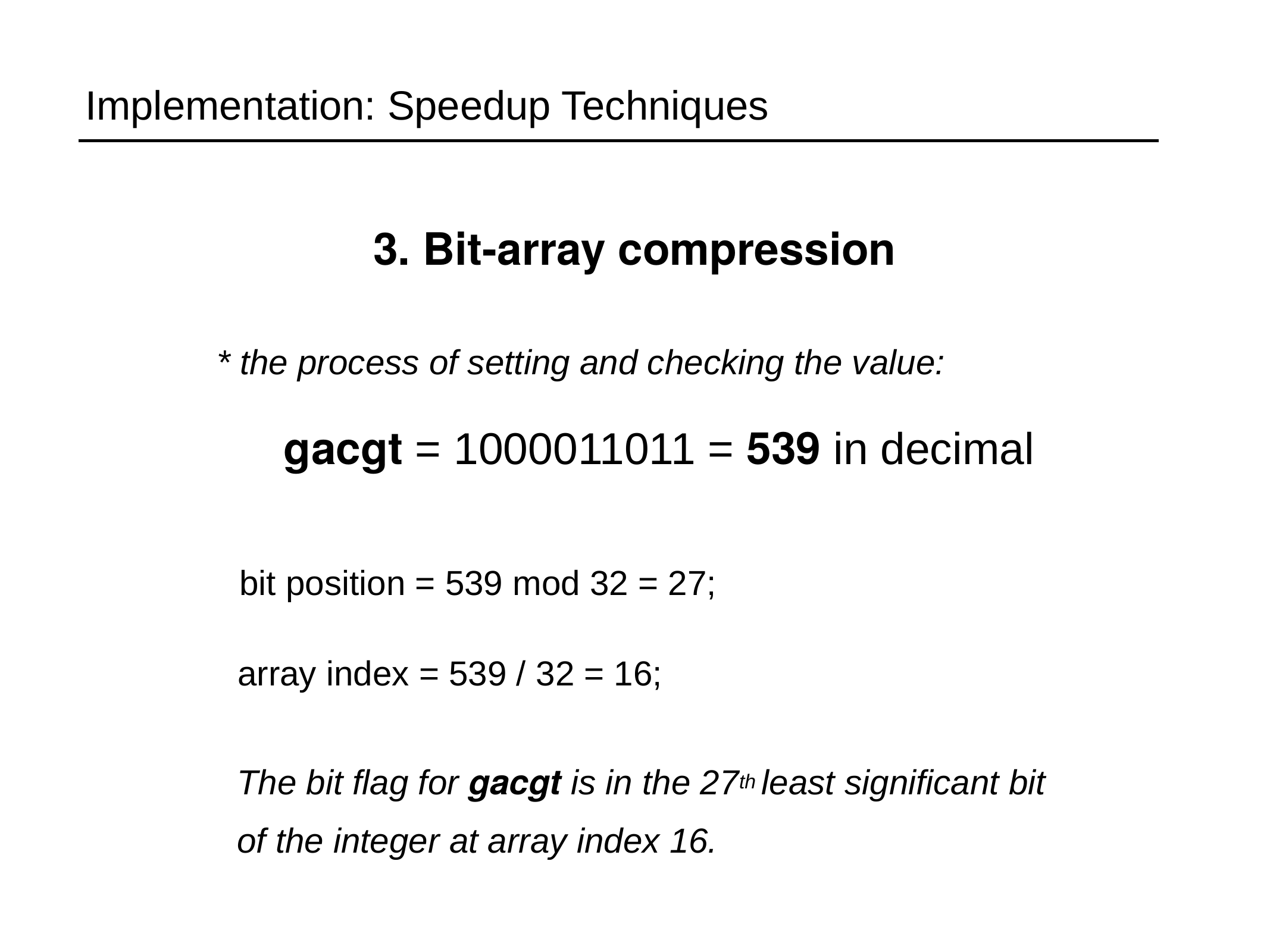

Implementation: Speedup Techniques

3. Bit-array compression
* the process of setting and checking the value:
gacgt = 1000011011 = 539 in decimal
bit position = 539 mod 32 = 27;
array index = 539 / 32 = 16;
	The bit flag for gacgt is in the 27th least significant bit of the integer at array index 16.